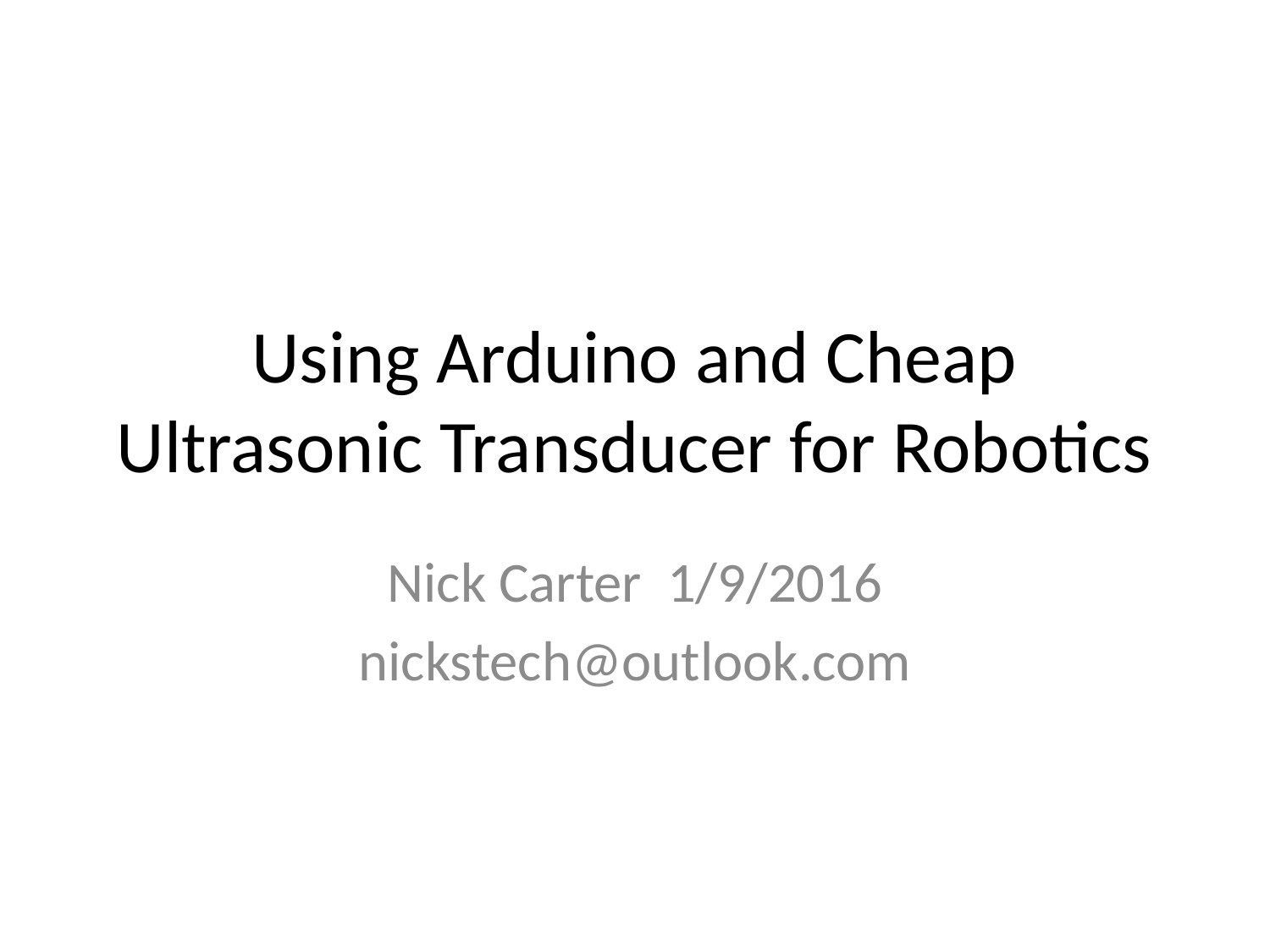

# Using Arduino and Cheap Ultrasonic Transducer for Robotics
Nick Carter  1/9/2016
nickstech@outlook.com